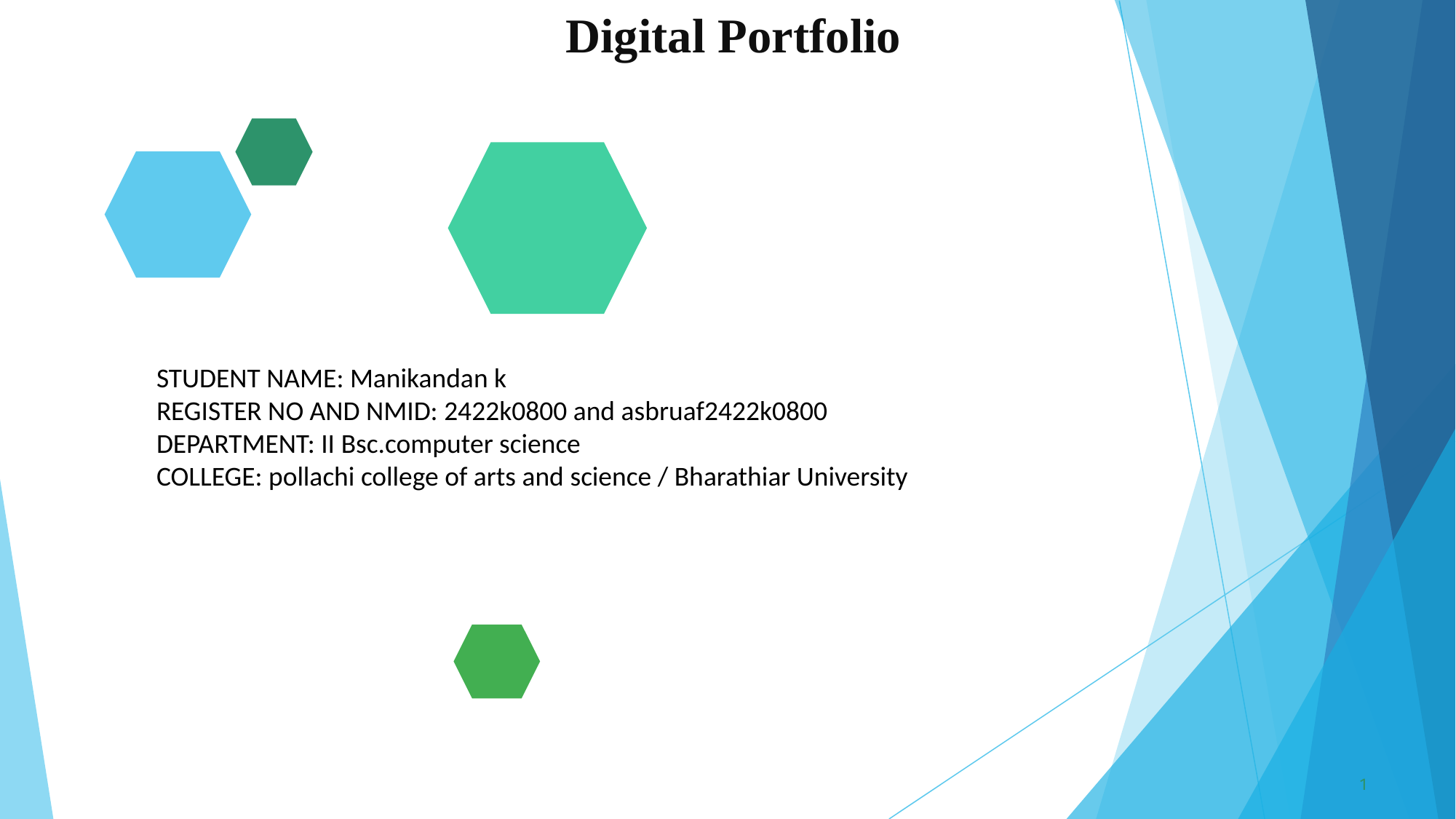

# Digital Portfolio

STUDENT NAME: Manikandan k
REGISTER NO AND NMID: 2422k0800 and asbruaf2422k0800
DEPARTMENT: II Bsc.computer science
COLLEGE: pollachi college of arts and science / Bharathiar University

1